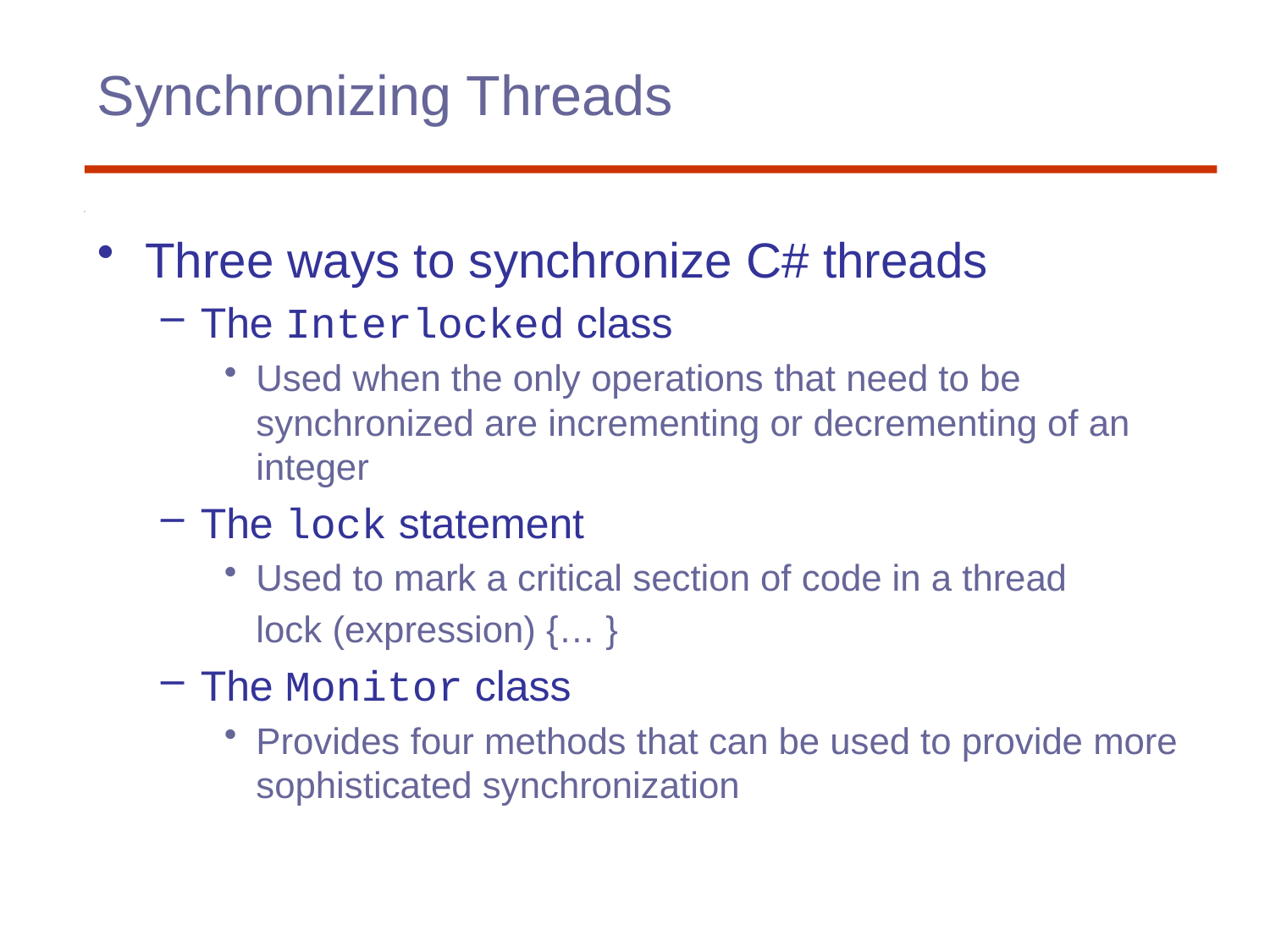

# Synchronizing Threads
Three ways to synchronize C# threads
The Interlocked class
Used when the only operations that need to be synchronized are incrementing or decrementing of an integer
The lock statement
Used to mark a critical section of code in a thread
	lock (expression) {… }
The Monitor class
Provides four methods that can be used to provide more sophisticated synchronization